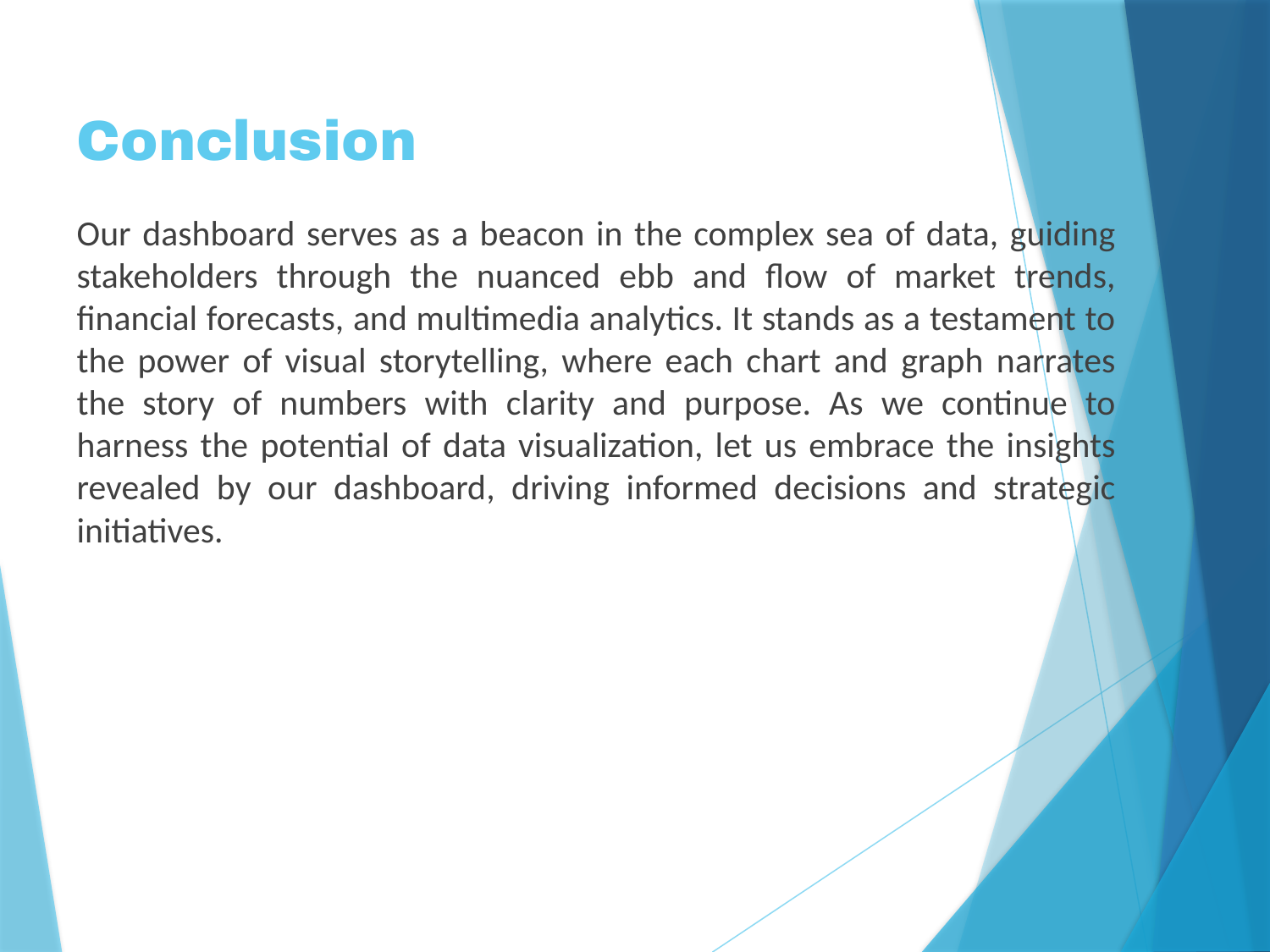

# Conclusion
Our dashboard serves as a beacon in the complex sea of data, guiding stakeholders through the nuanced ebb and flow of market trends, financial forecasts, and multimedia analytics. It stands as a testament to the power of visual storytelling, where each chart and graph narrates the story of numbers with clarity and purpose. As we continue to harness the potential of data visualization, let us embrace the insights revealed by our dashboard, driving informed decisions and strategic initiatives.